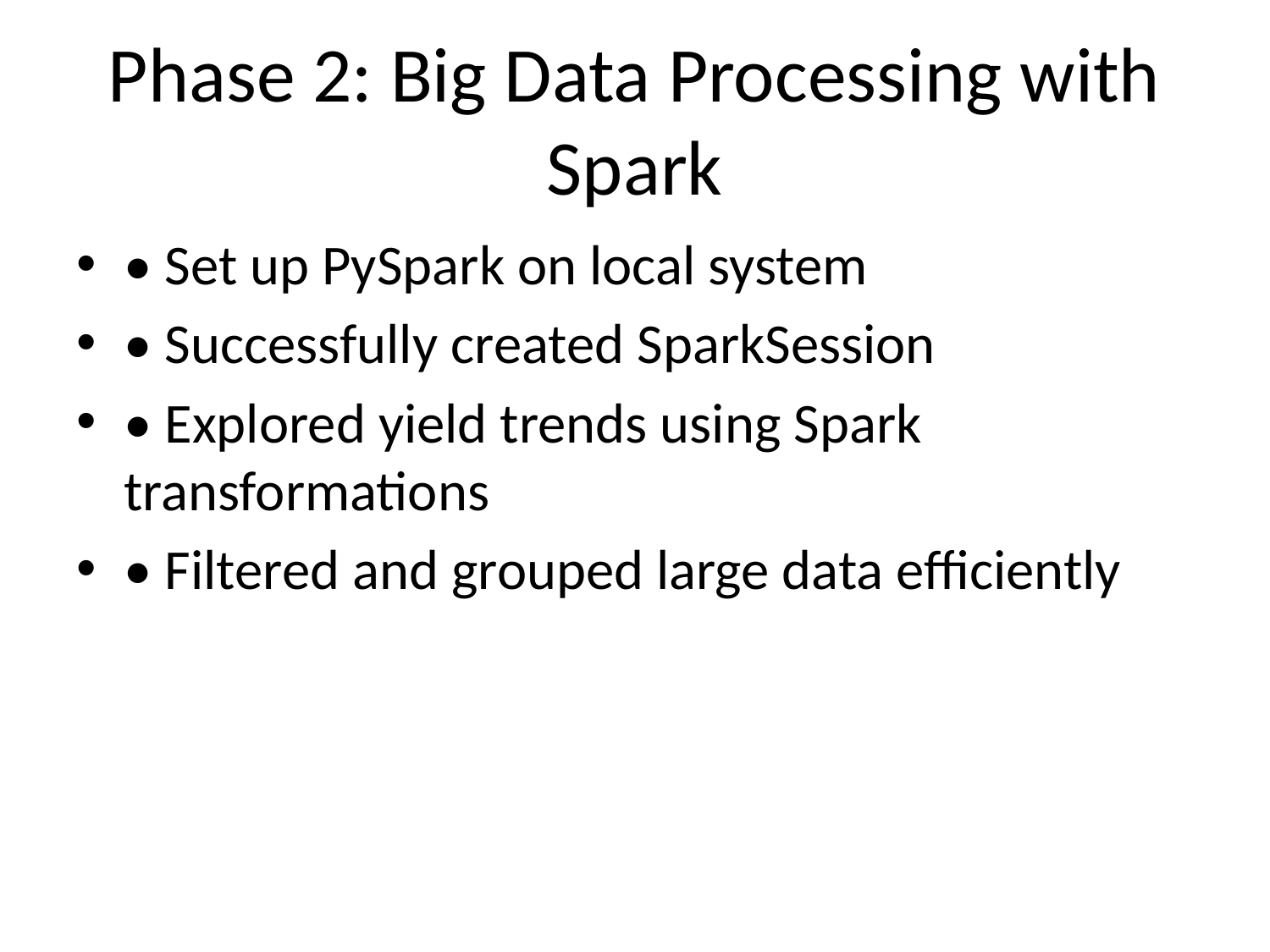

# Phase 2: Big Data Processing with Spark
• Set up PySpark on local system
• Successfully created SparkSession
• Explored yield trends using Spark transformations
• Filtered and grouped large data efficiently